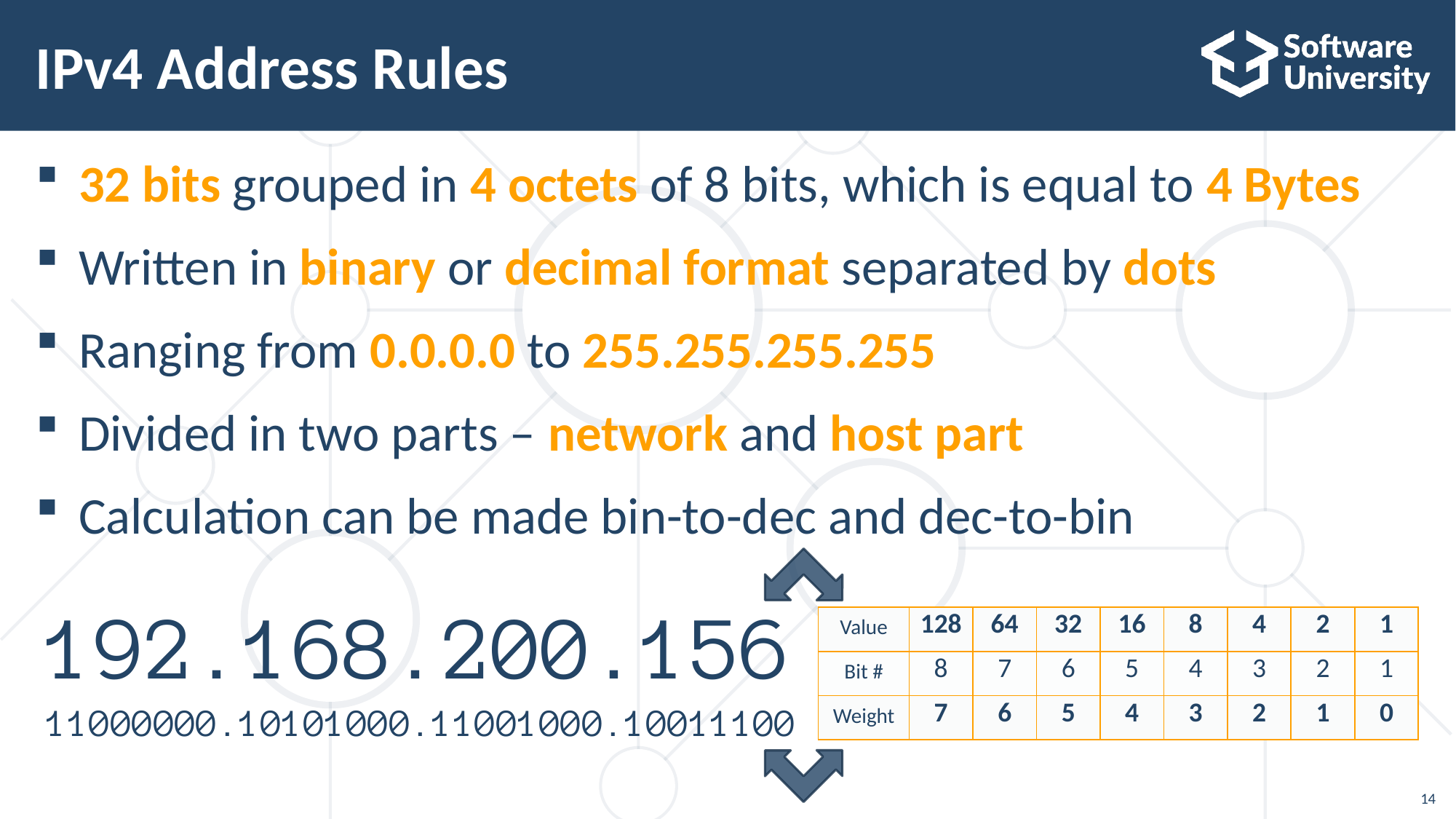

# IPv4 Address Rules
32 bits grouped in 4 octets of 8 bits, which is equal to 4 Bytes
Written in binary or decimal format separated by dots
Ranging from 0.0.0.0 to 255.255.255.255
Divided in two parts – network and host part
Calculation can be made bin-to-dec and dec-to-bin

192.168.200.156
11000000.10101000.11001000.10011100
| Value | 128 | 64 | 32 | 16 | 8 | 4 | 2 | 1 |
| --- | --- | --- | --- | --- | --- | --- | --- | --- |
| Bit # | 8 | 7 | 6 | 5 | 4 | 3 | 2 | 1 |
| Weight | 7 | 6 | 5 | 4 | 3 | 2 | 1 | 0 |

14